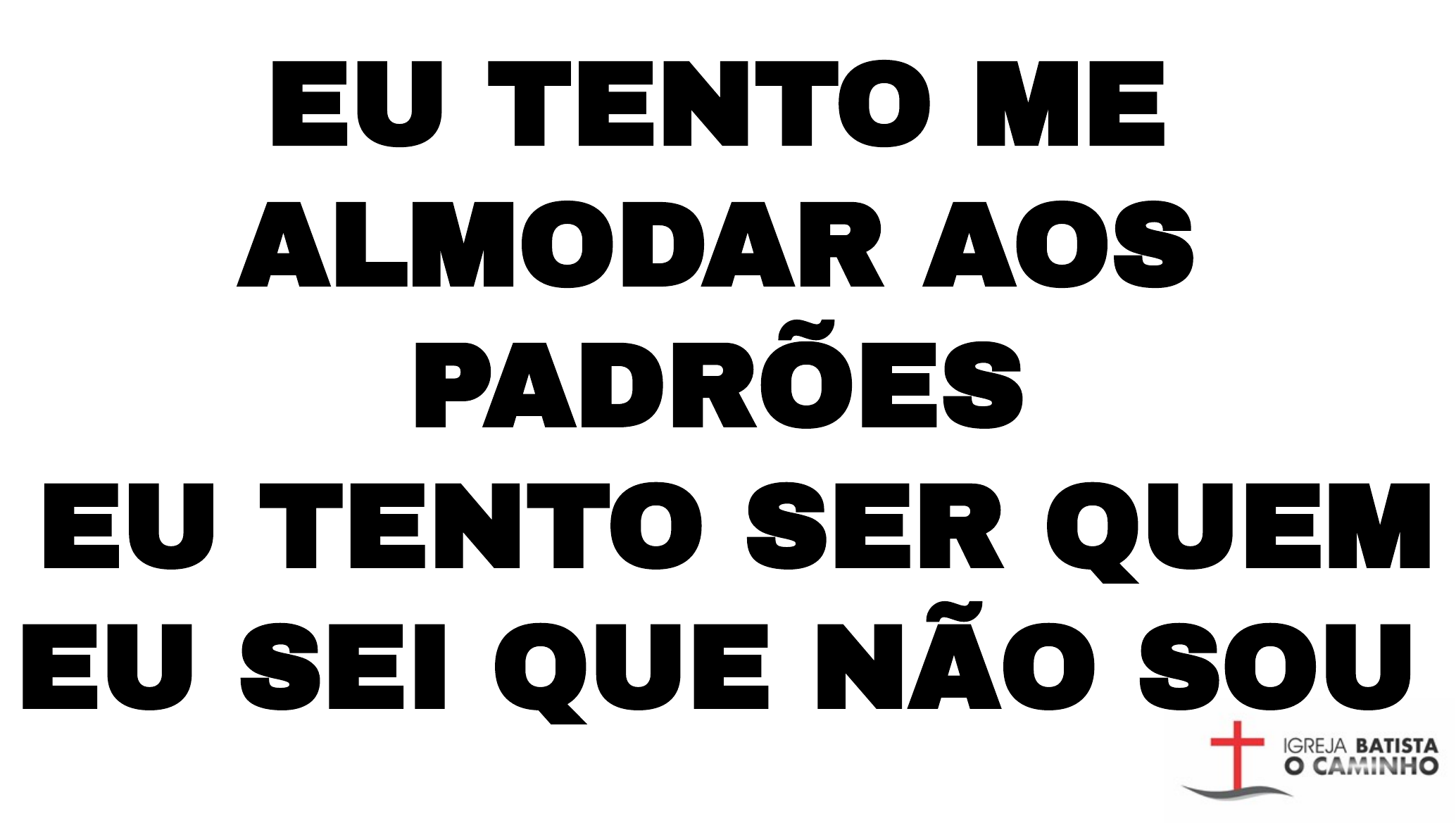

EU TENTO ME ALMODAR AOS PADRÕES
 EU TENTO SER QUEM EU SEI QUE NÃO SOU